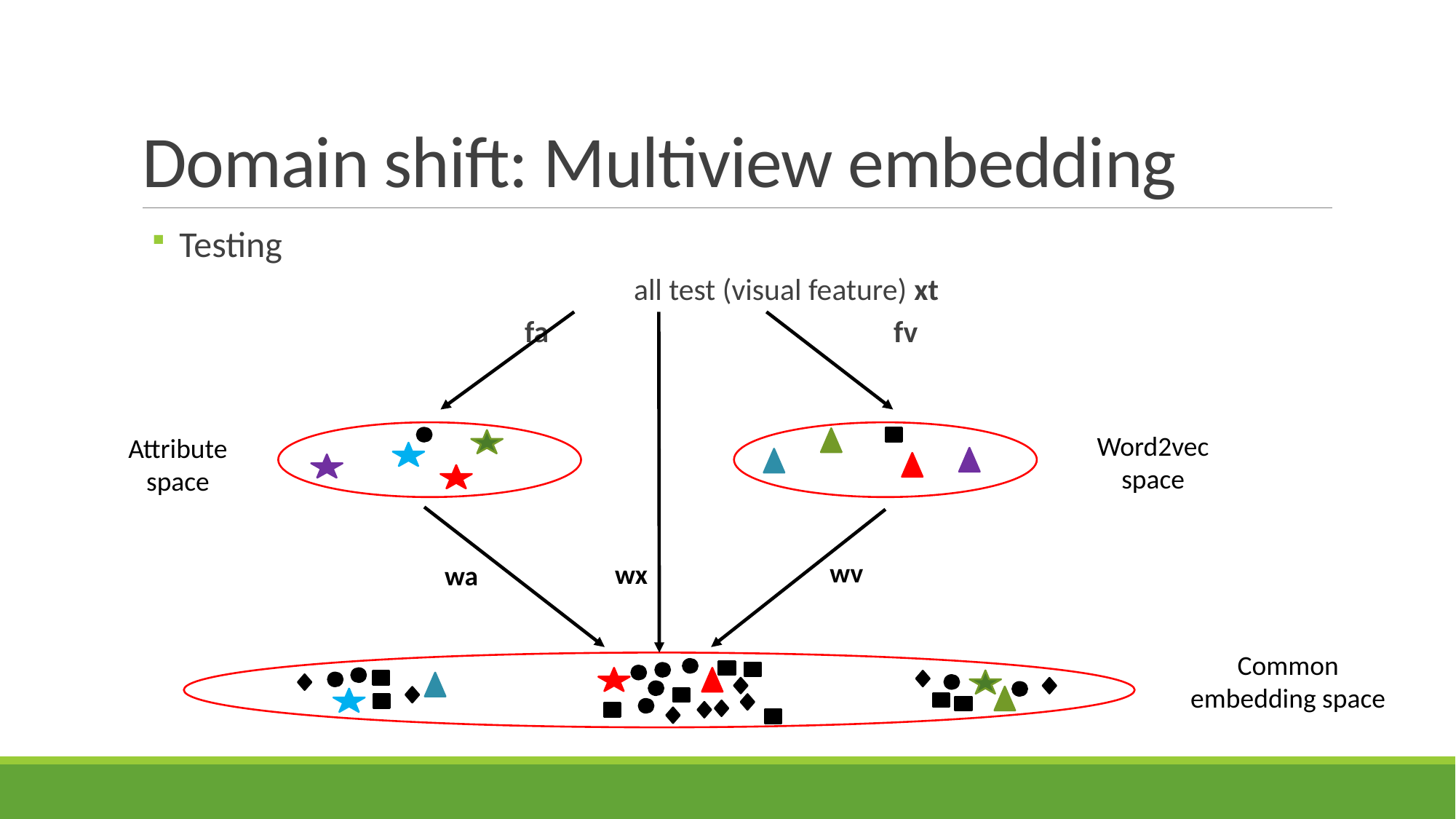

# Domain shift: Multiview embedding
  Testing
     				all test (visual feature) xt
    			fa                                                  fv

Word2vec space

Attribute space

wv
wx
wa
Common embedding space